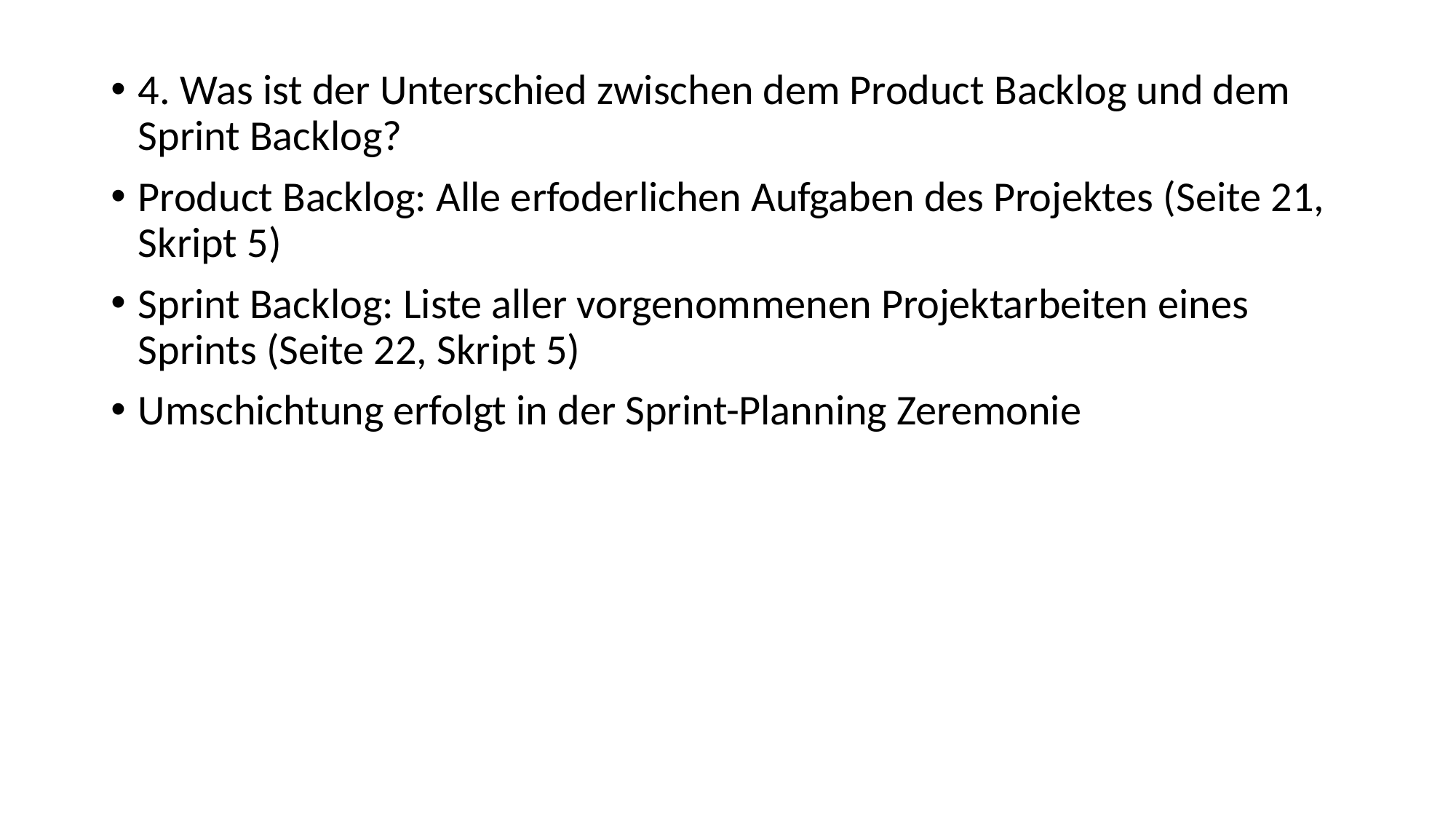

4. Was ist der Unterschied zwischen dem Product Backlog und dem Sprint Backlog?
Product Backlog: Alle erfoderlichen Aufgaben des Projektes (Seite 21, Skript 5)
Sprint Backlog: Liste aller vorgenommenen Projektarbeiten eines Sprints (Seite 22, Skript 5)
Umschichtung erfolgt in der Sprint-Planning Zeremonie